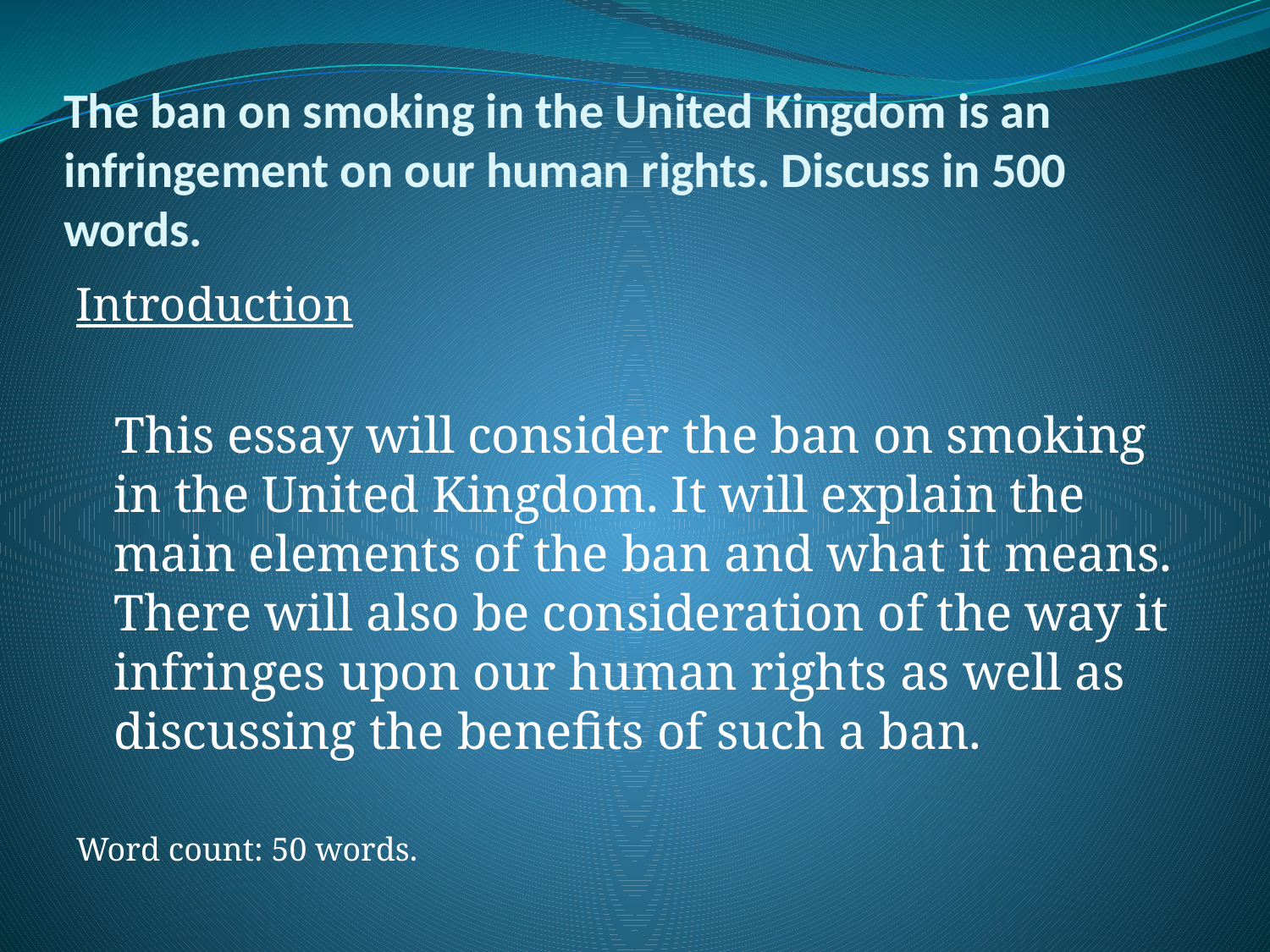

# The ban on smoking in the United Kingdom is an infringement on our human rights. Discuss in 500 words.
Introduction

   This essay will consider the ban on smoking in the United Kingdom. It will explain the main elements of the ban and what it means. There will also be consideration of the way it infringes upon our human rights as well as discussing the benefits of such a ban.

Word count: 50 words.